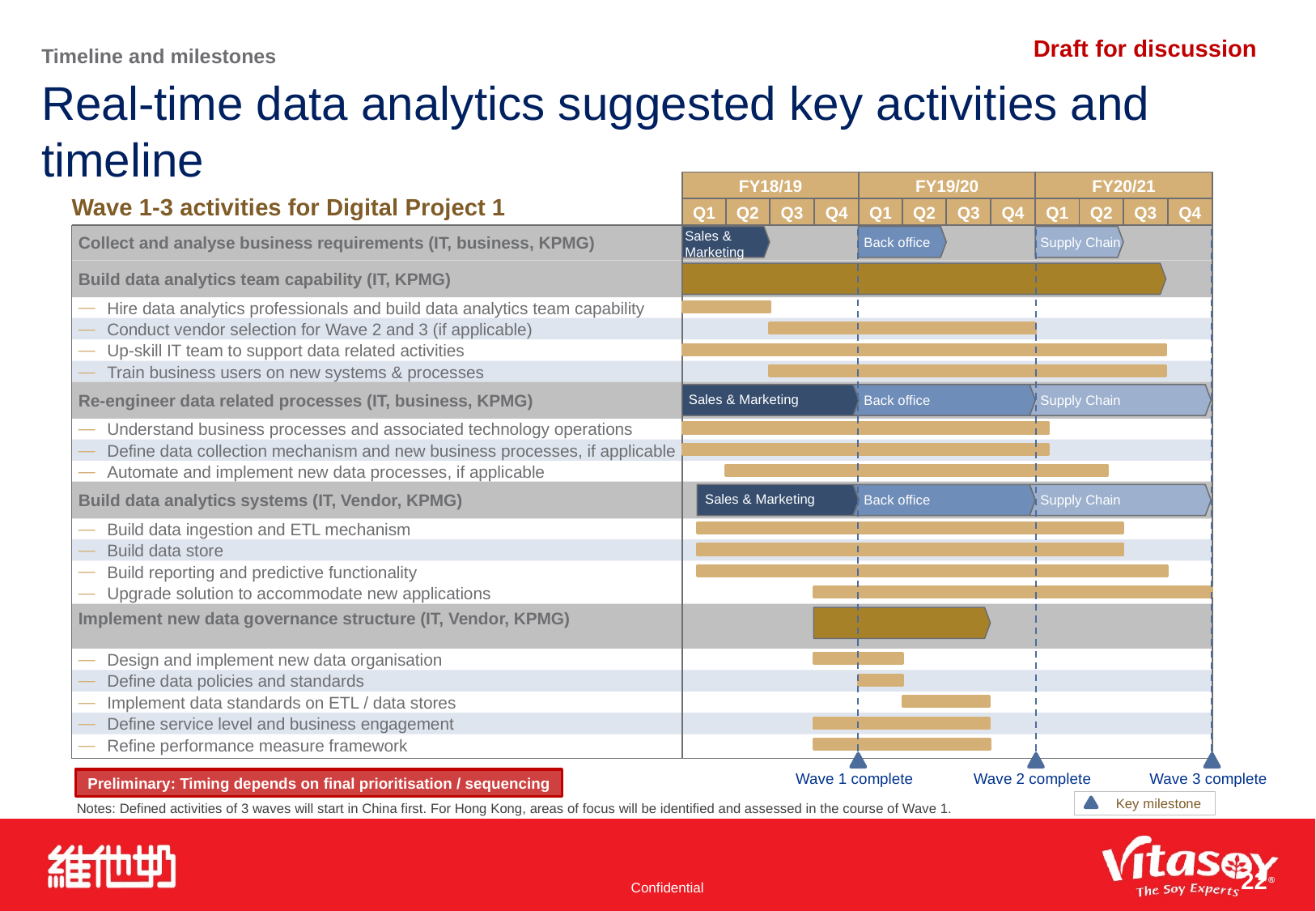

Timeline and milestones
# Real-time data analytics suggested key activities and timeline
FY18/19
FY19/20
FY20/21
Wave 1-3 activities for Digital Project 1
Q1
Q2
Q3
Q4
Q1
Q2
Q3
Q4
Q1
Q2
Q3
Q4
Sales &
Marketing

Back office
Supply Chain

Wave 1 complete

Wave 2 complete

Wave 3 complete
Collect and analyse business requirements (IT, business, KPMG)

Build data analytics team capability (IT, KPMG)
Hire data analytics professionals and build data analytics team capability

Conduct vendor selection for Wave 2 and 3 (if applicable)

Up-skill IT team to support data related activities

Train business users on new systems & processes

Sales & Marketing
Back office
Supply Chain

Re-engineer data related processes (IT, business, KPMG)
Understand business processes and associated technology operations

Define data collection mechanism and new business processes, if applicable

Automate and implement new data processes, if applicable

Sales & Marketing
Back office
Supply Chain

Build data analytics systems (IT, Vendor, KPMG)
Build data ingestion and ETL mechanism

Build data store

Build reporting and predictive functionality

Upgrade solution to accommodate new applications

Implement new data governance structure (IT, Vendor, KPMG)

Design and implement new data organisation

Define data policies and standards

Implement data standards on ETL / data stores

Define service level and business engagement

Refine performance measure framework

Preliminary: Timing depends on final prioritisation / sequencing
Notes: Defined activities of 3 waves will start in China first. For Hong Kong, areas of focus will be identified and assessed in the course of Wave 1.

Key milestone